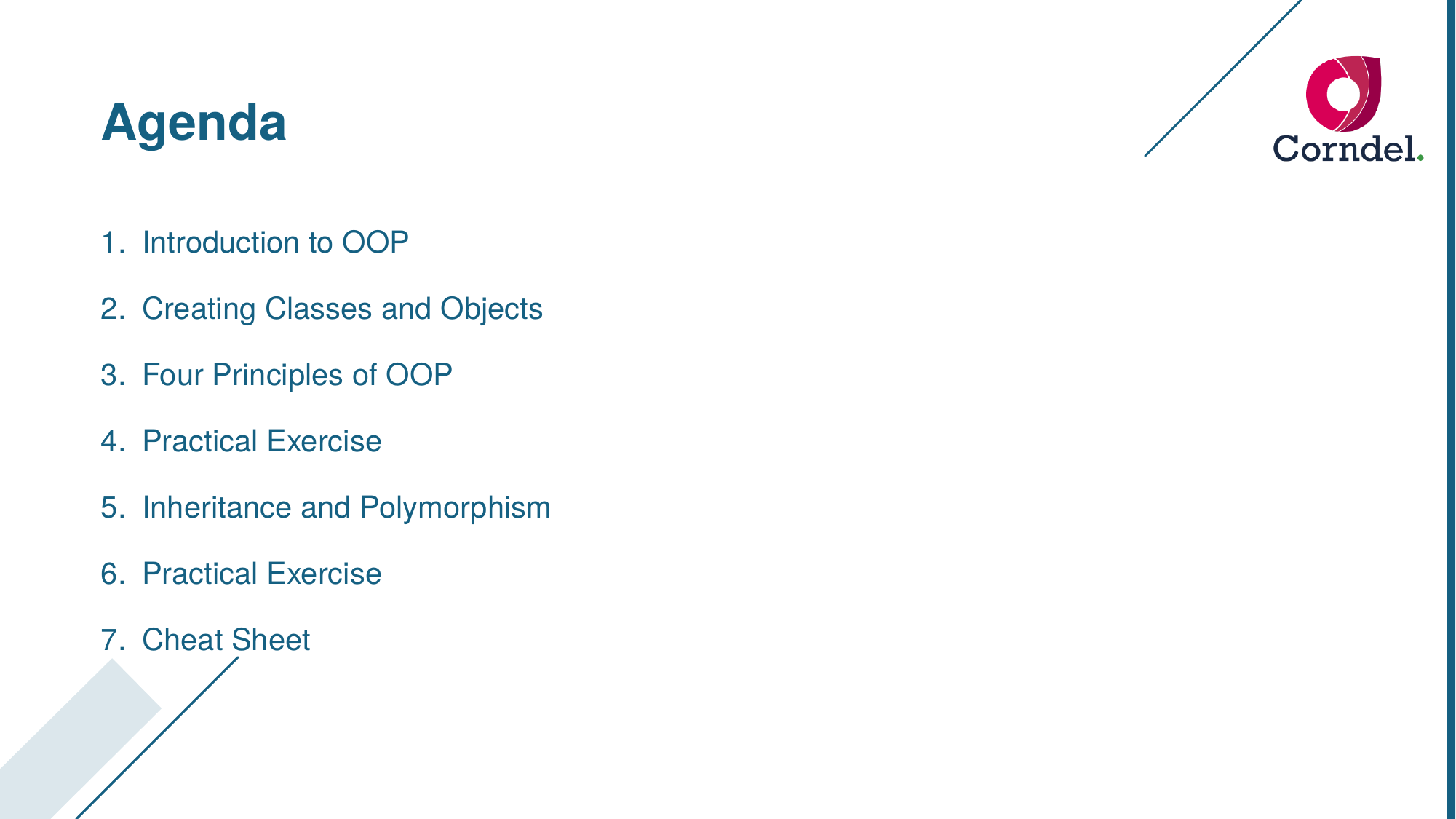

Agenda
Introduction to OOP
Creating Classes and Objects
Four Principles of OOP
Practical Exercise
Inheritance and Polymorphism
Practical Exercise
Cheat Sheet